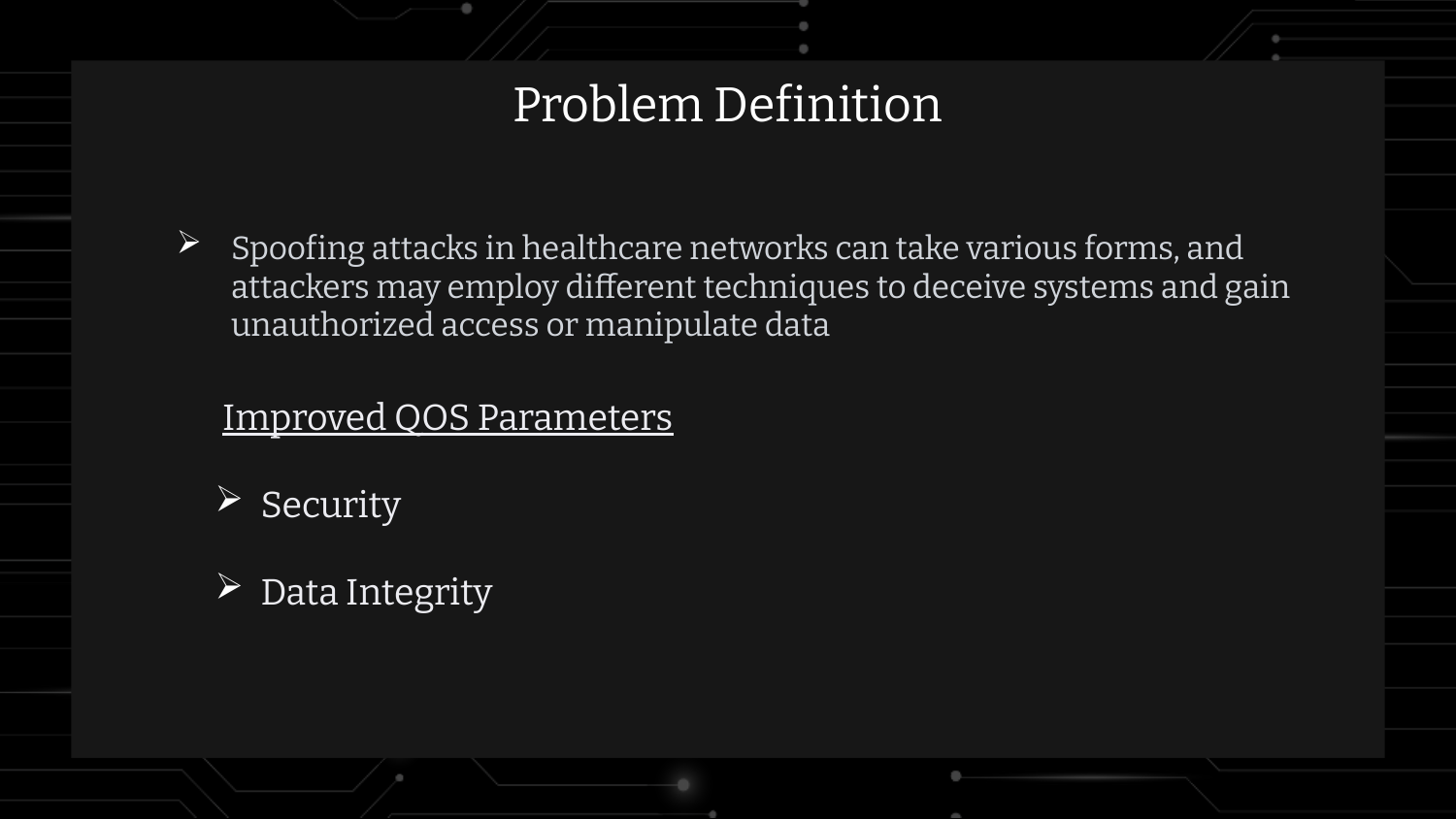

Problem Definition
Spoofing attacks in healthcare networks can take various forms, and attackers may employ different techniques to deceive systems and gain unauthorized access or manipulate data
 Improved QOS Parameters

Security

Data Integrity